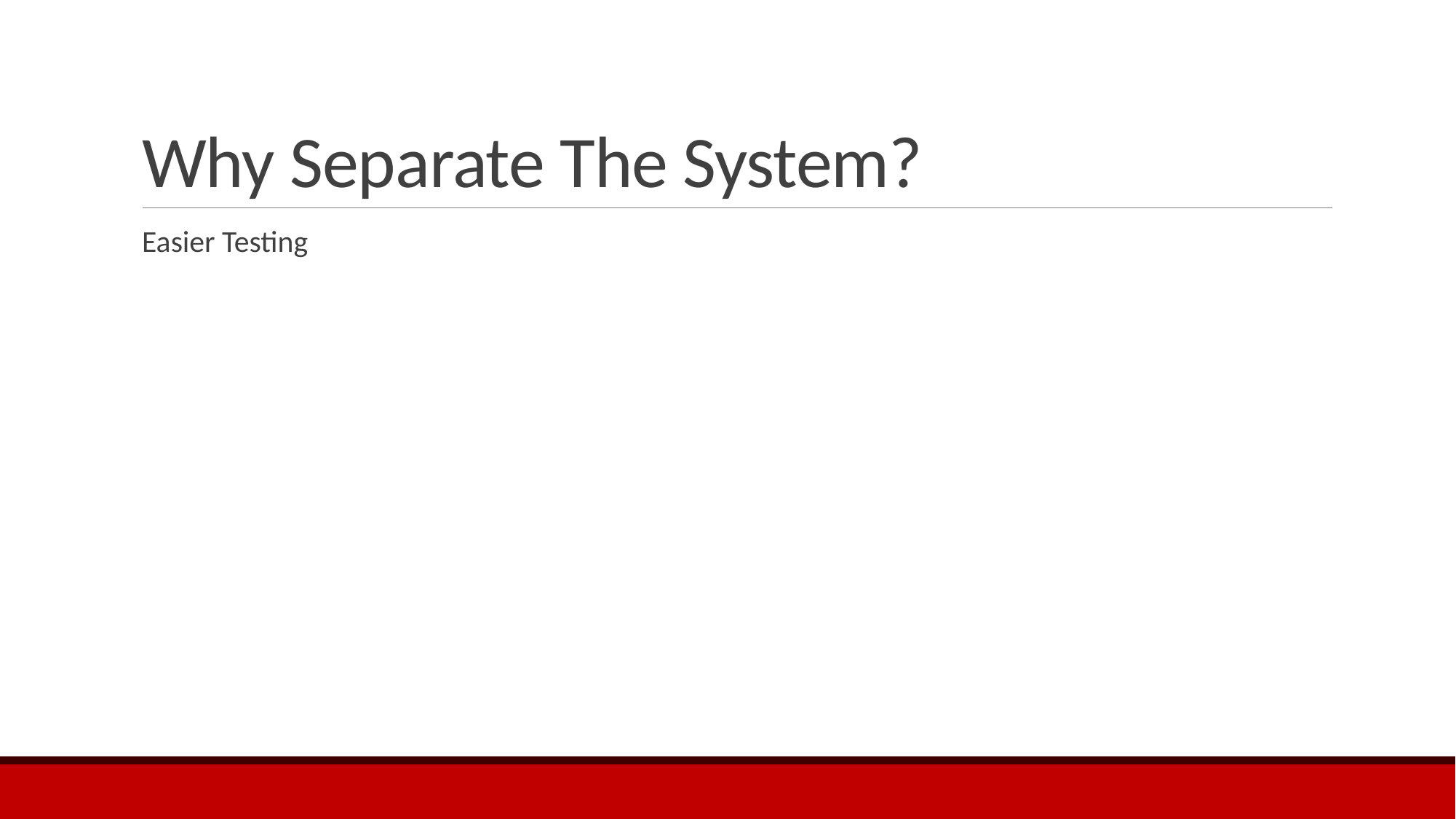

# Why Separate The System?
Easier Testing